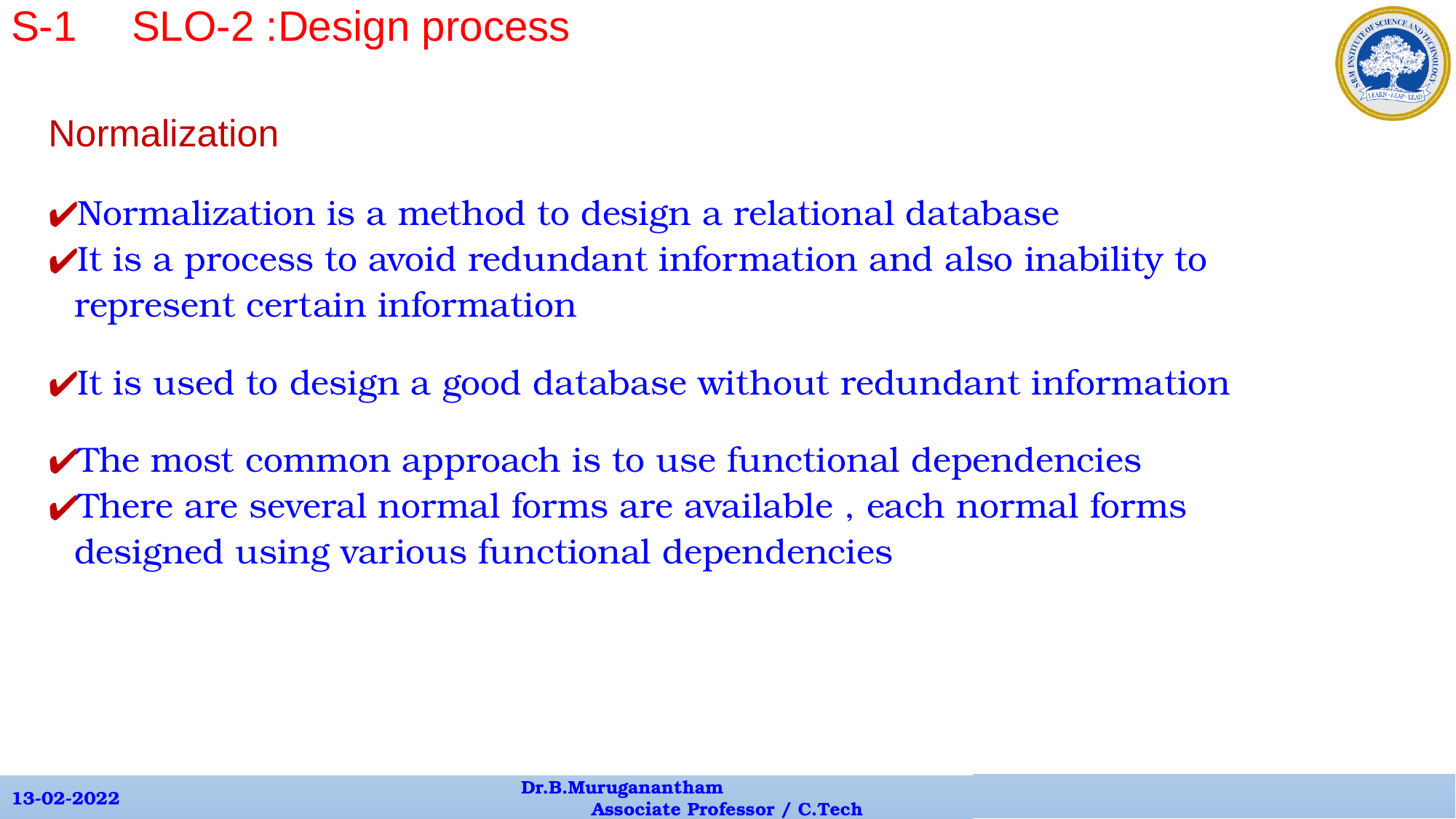

S-1 	 SLO-2 :Design process
Normalization
Normalization is a method to design a relational database
It is a process to avoid redundant information and also inability to
	represent certain information
It is used to design a good database without redundant information
The most common approach is to use functional dependencies
There are several normal forms are available , each normal forms
	designed using various functional dependencies

14
13-02-2022
Dr.B.Muruganantham                                   Associate Professor / C.Tech